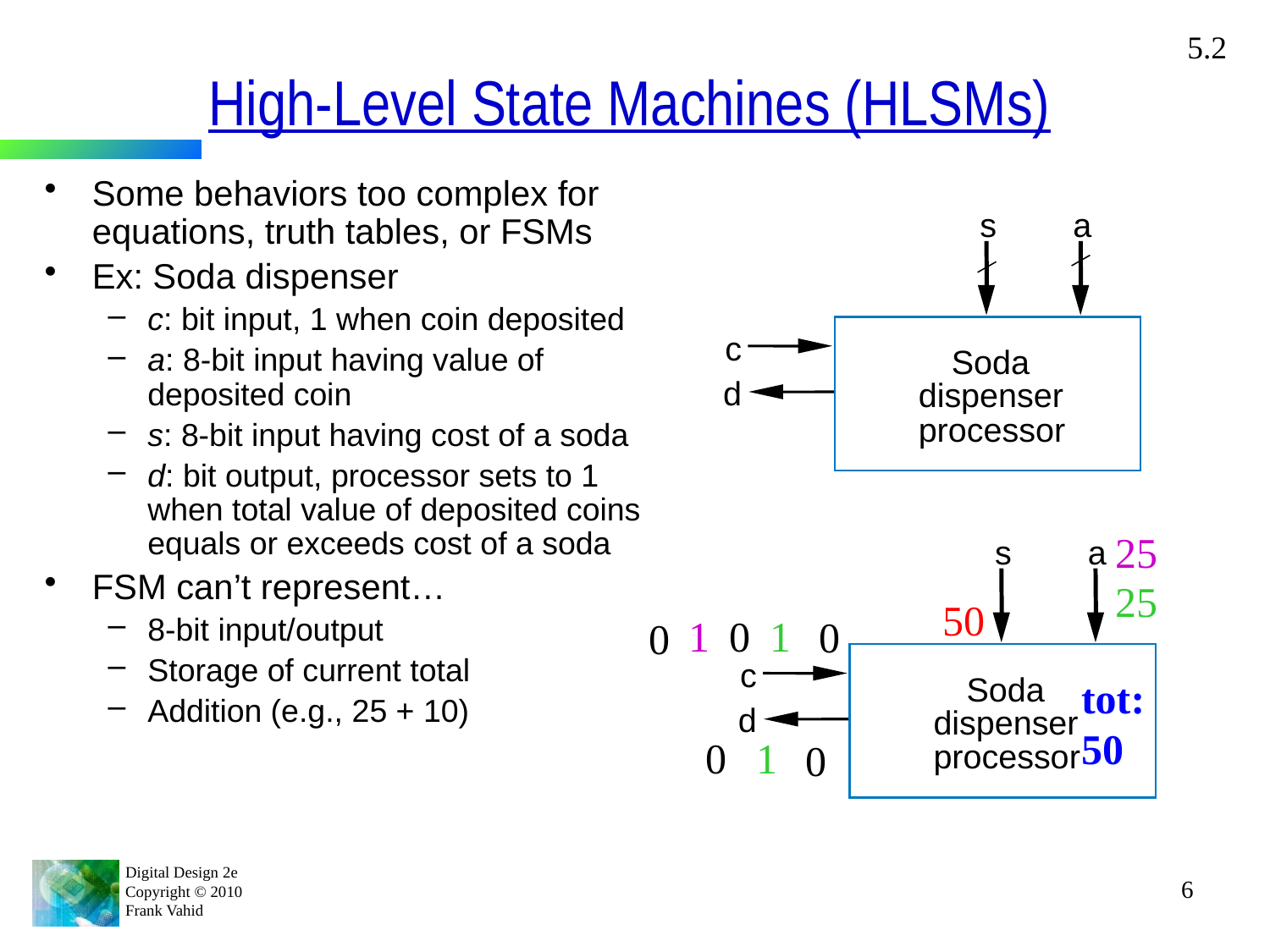

5.2
# High-Level State Machines (HLSMs)
Some behaviors too complex for equations, truth tables, or FSMs
Ex: Soda dispenser
c: bit input, 1 when coin deposited
a: 8-bit input having value of deposited coin
s: 8-bit input having cost of a soda
d: bit output, processor sets to 1 when total value of deposited coins equals or exceeds cost of a soda
FSM can’t represent…
8-bit input/output
Storage of current total
Addition (e.g., 25 + 10)

s
a

c

Soda

d
dispenser

processor
25
1
s
a

c

Soda

d
dispenser

processor
25
1
50
0
0
0
0
0
tot:
50
tot:
25
1
6